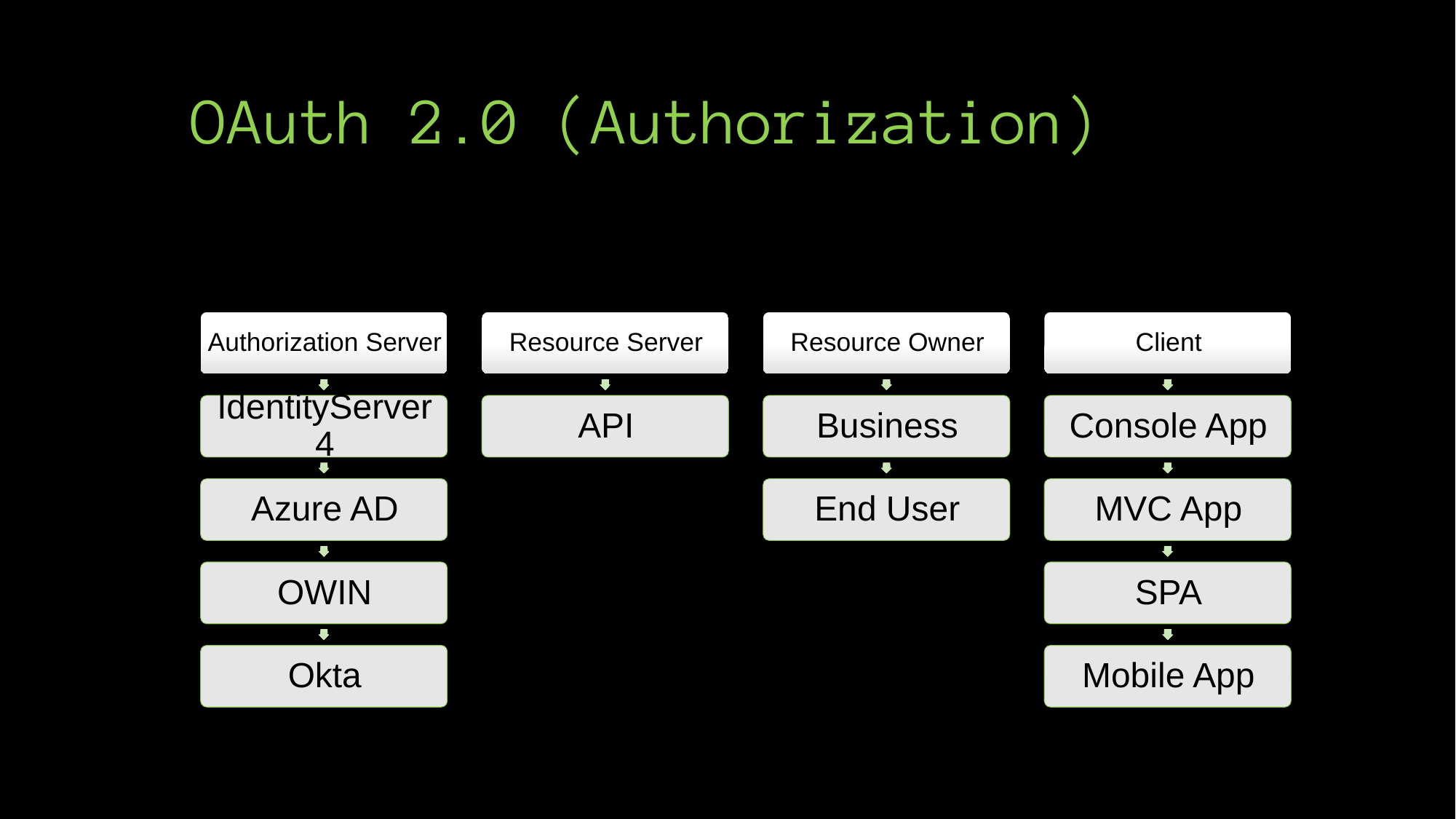

# OAuth 2.0 (Authorization)
Authorization Server
IdentityServer4
Azure AD
OWIN
Okta
Resource Server
API
Resource Owner
Business
End User
Client
Console App
MVC App
SPA
Mobile App